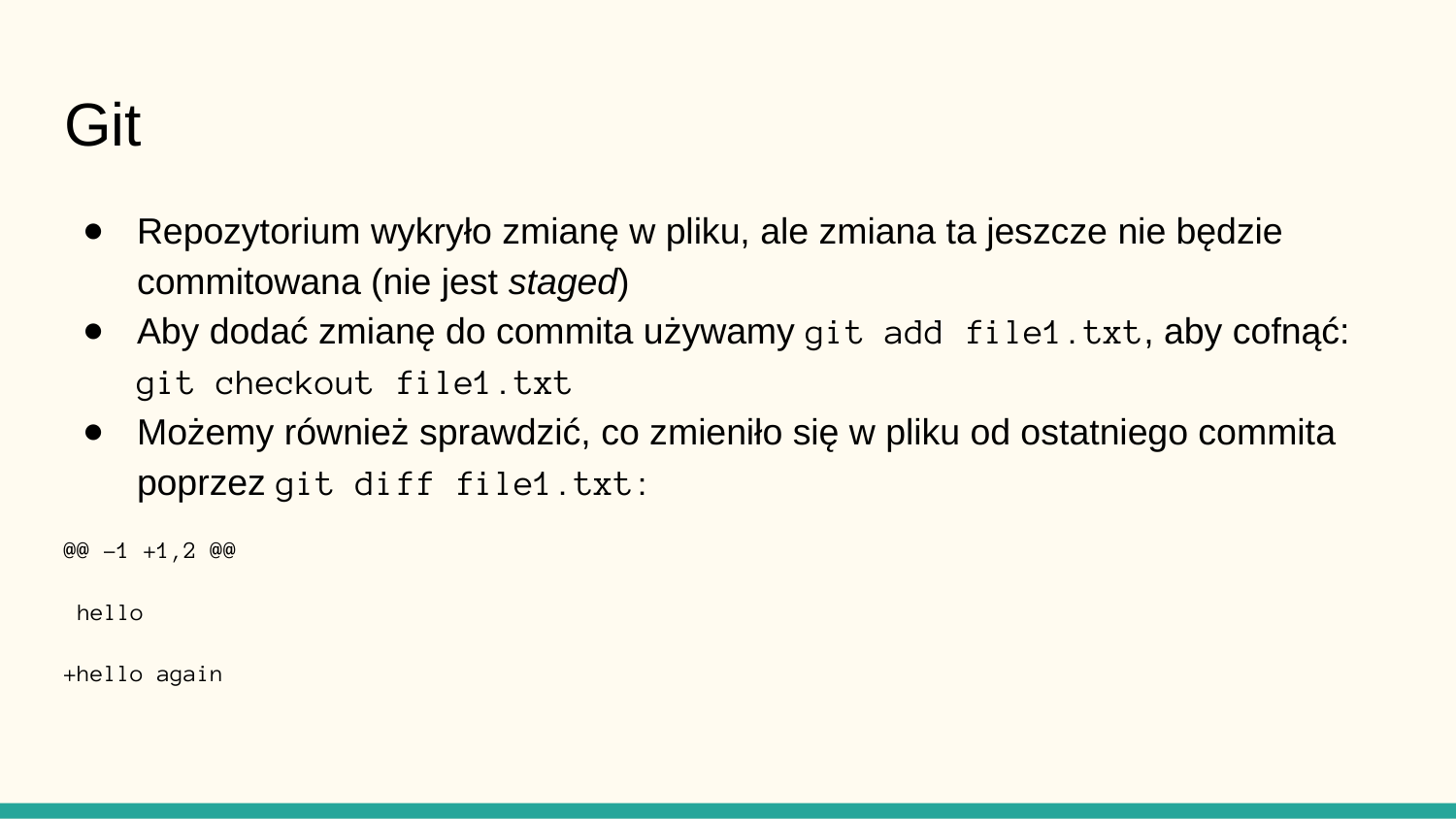

# Git
Repozytorium wykryło zmianę w pliku, ale zmiana ta jeszcze nie będzie commitowana (nie jest staged)
Aby dodać zmianę do commita używamy git add file1.txt, aby cofnąć: git checkout file1.txt
Możemy również sprawdzić, co zmieniło się w pliku od ostatniego commita poprzez git diff file1.txt:
@@ -1 +1,2 @@
 hello
+hello again